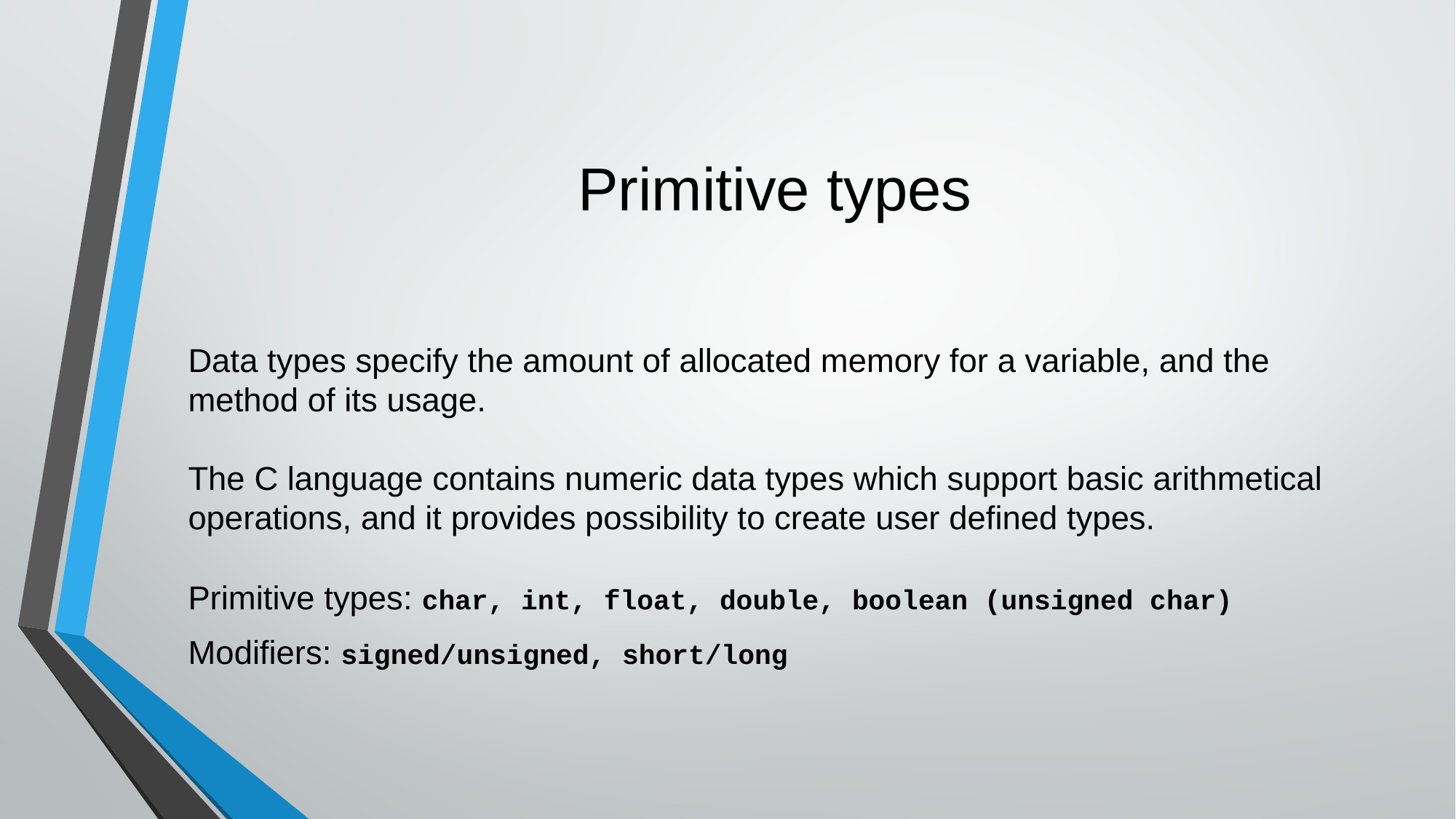

# Primitive types
Data types specify the amount of allocated memory for a variable, and the method of its usage.

The C language contains numeric data types which support basic arithmetical operations, and it provides possibility to create user defined types.

Primitive types: char, int, float, double, boolean (unsigned char)
Modifiers: signed/unsigned, short/long